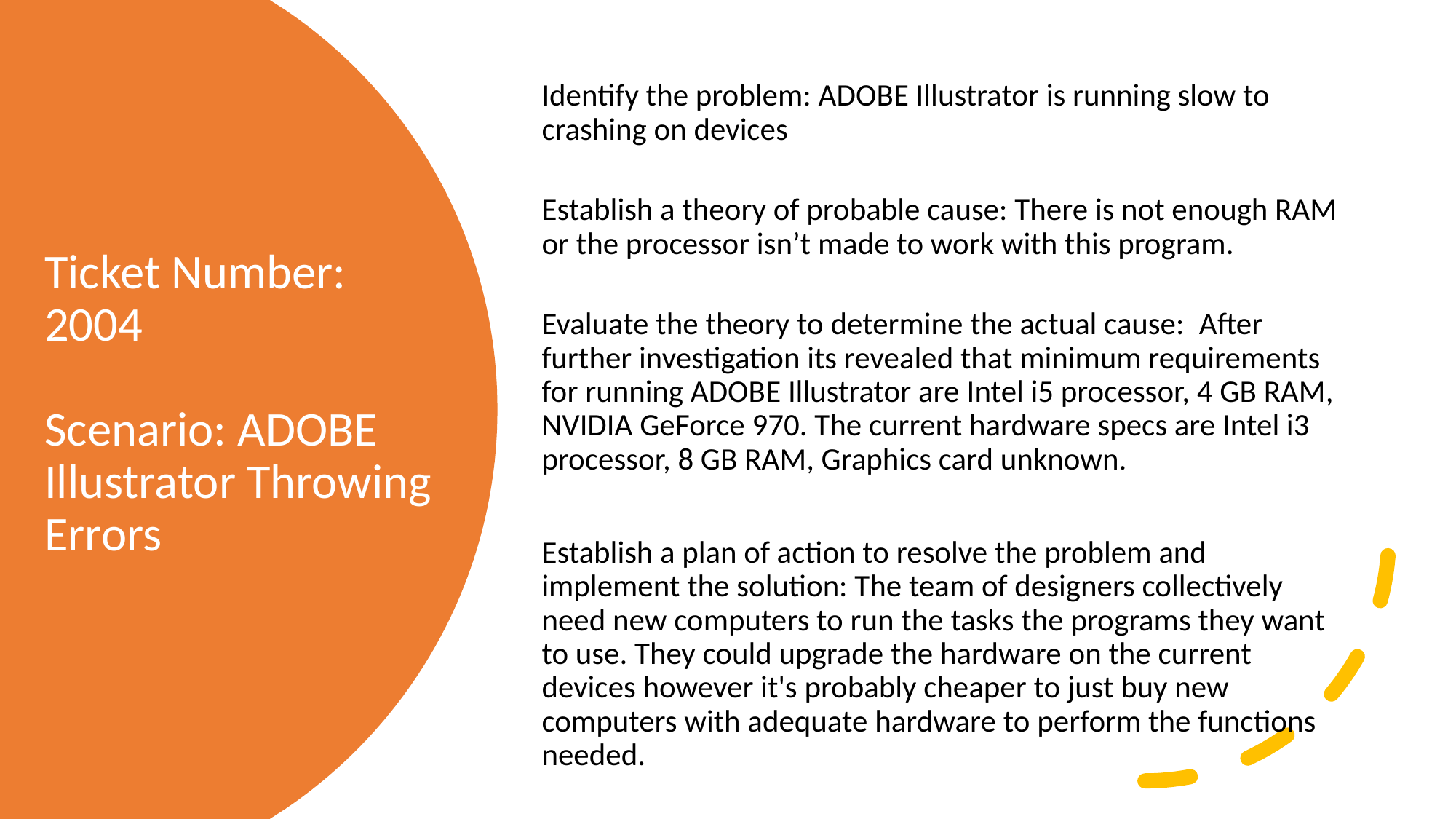

Identify the problem: ADOBE Illustrator is running slow to crashing on devices

Establish a theory of probable cause: There is not enough RAM or the processor isn’t made to work with this program.
Evaluate the theory to determine the actual cause:  After further investigation its revealed that minimum requirements for running ADOBE Illustrator are Intel i5 processor, 4 GB RAM, NVIDIA GeForce 970. The current hardware specs are Intel i3 processor, 8 GB RAM, Graphics card unknown.

Establish a plan of action to resolve the problem and implement the solution: The team of designers collectively need new computers to run the tasks the programs they want to use. They could upgrade the hardware on the current devices however it's probably cheaper to just buy new computers with adequate hardware to perform the functions needed.
# Ticket Number: 2004 Scenario: ADOBE Illustrator Throwing Errors